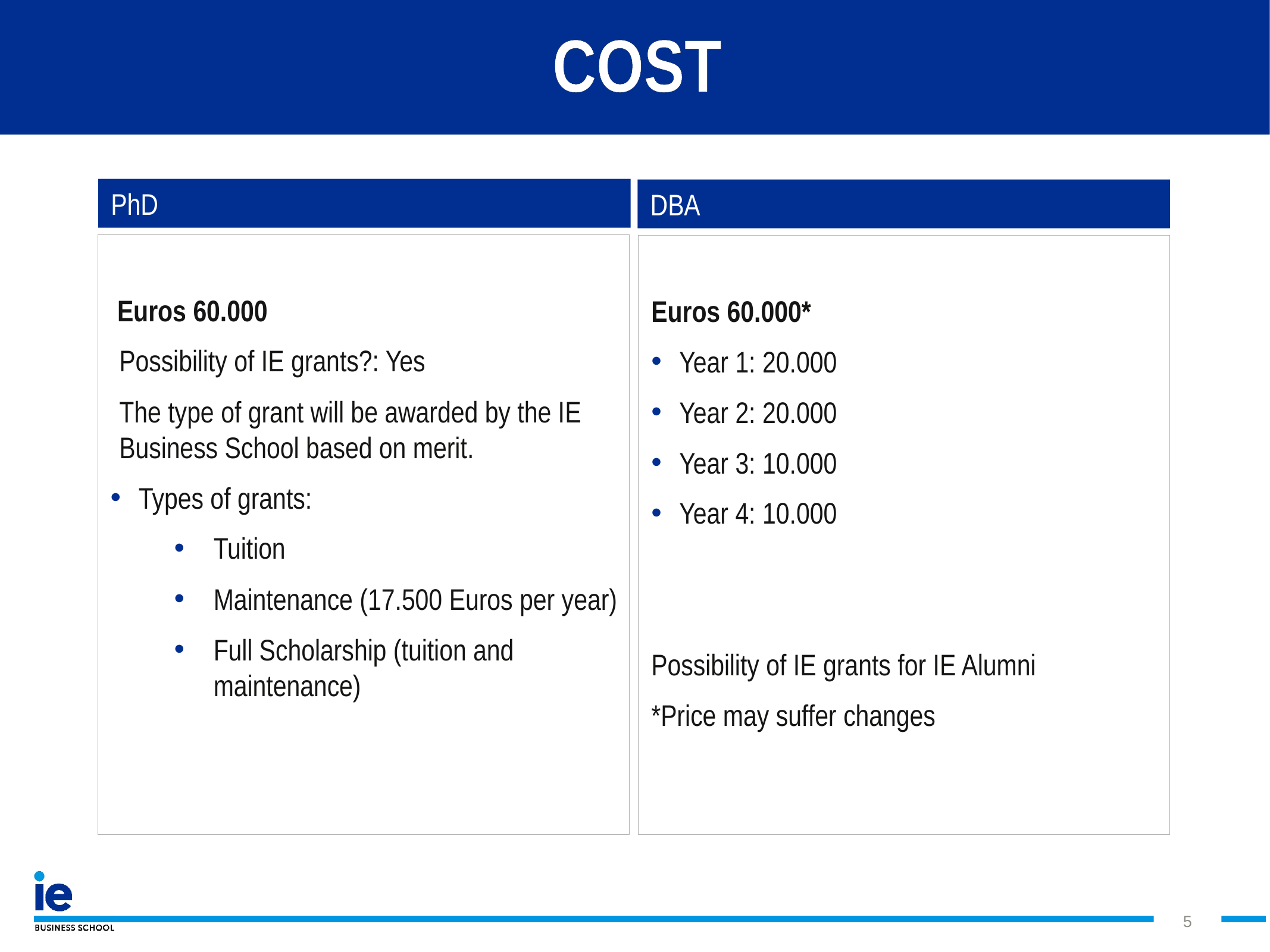

# COST
PhD
DBA

 Euros 60.000
Possibility of IE grants?: Yes
The type of grant will be awarded by the IE Business School based on merit.
Types of grants:
Tuition
Maintenance (17.500 Euros per year)
Full Scholarship (tuition and maintenance)

Euros 60.000*
Year 1: 20.000
Year 2: 20.000
Year 3: 10.000
Year 4: 10.000

Possibility of IE grants for IE Alumni
*Price may suffer changes
5